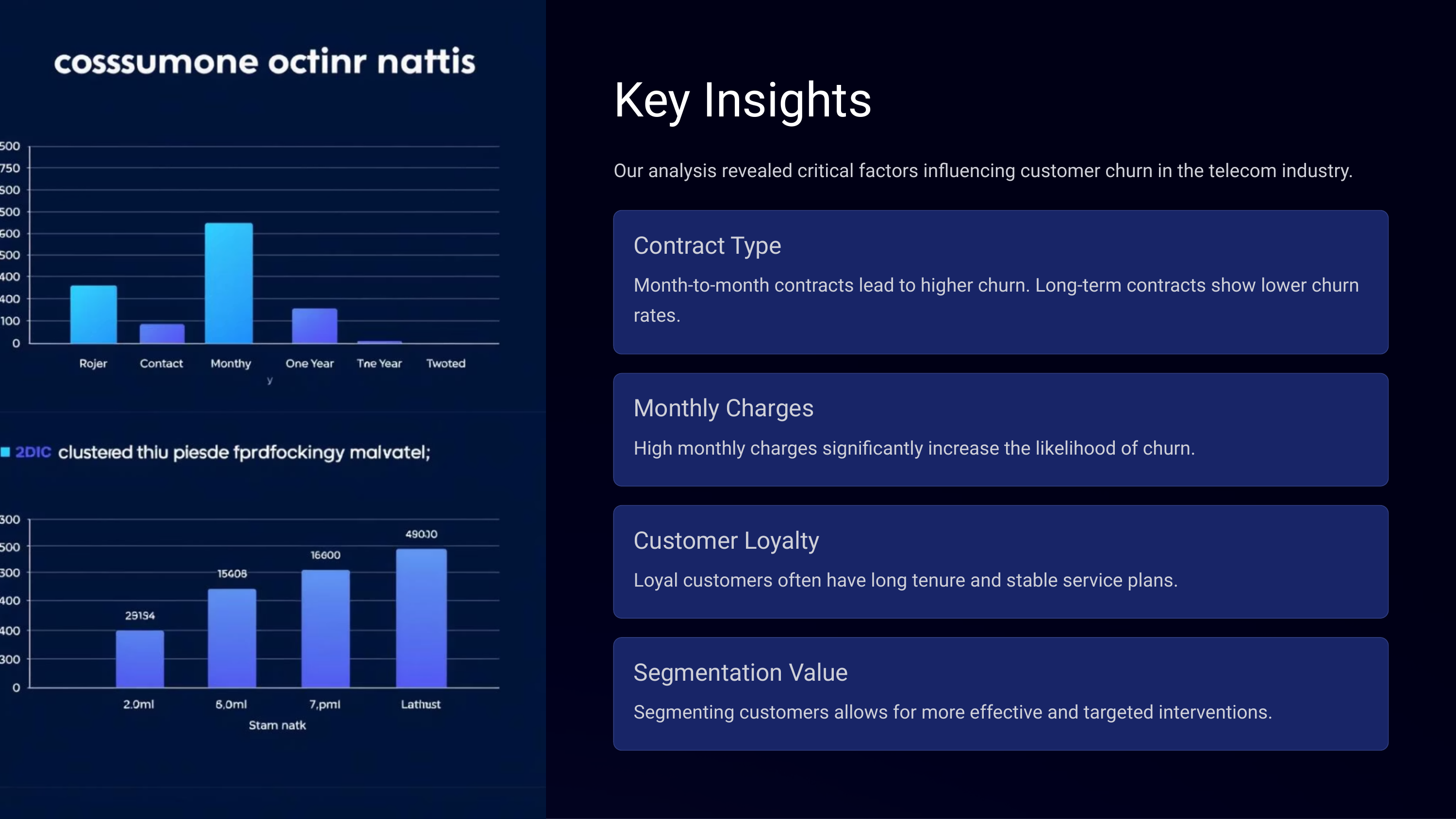

Key Insights
Our analysis revealed critical factors influencing customer churn in the telecom industry.

Contract Type
Month-to-month contracts lead to higher churn. Long-term contracts show lower churn rates.

Monthly Charges
High monthly charges significantly increase the likelihood of churn.

Customer Loyalty
Loyal customers often have long tenure and stable service plans.

Segmentation Value
Segmenting customers allows for more effective and targeted interventions.